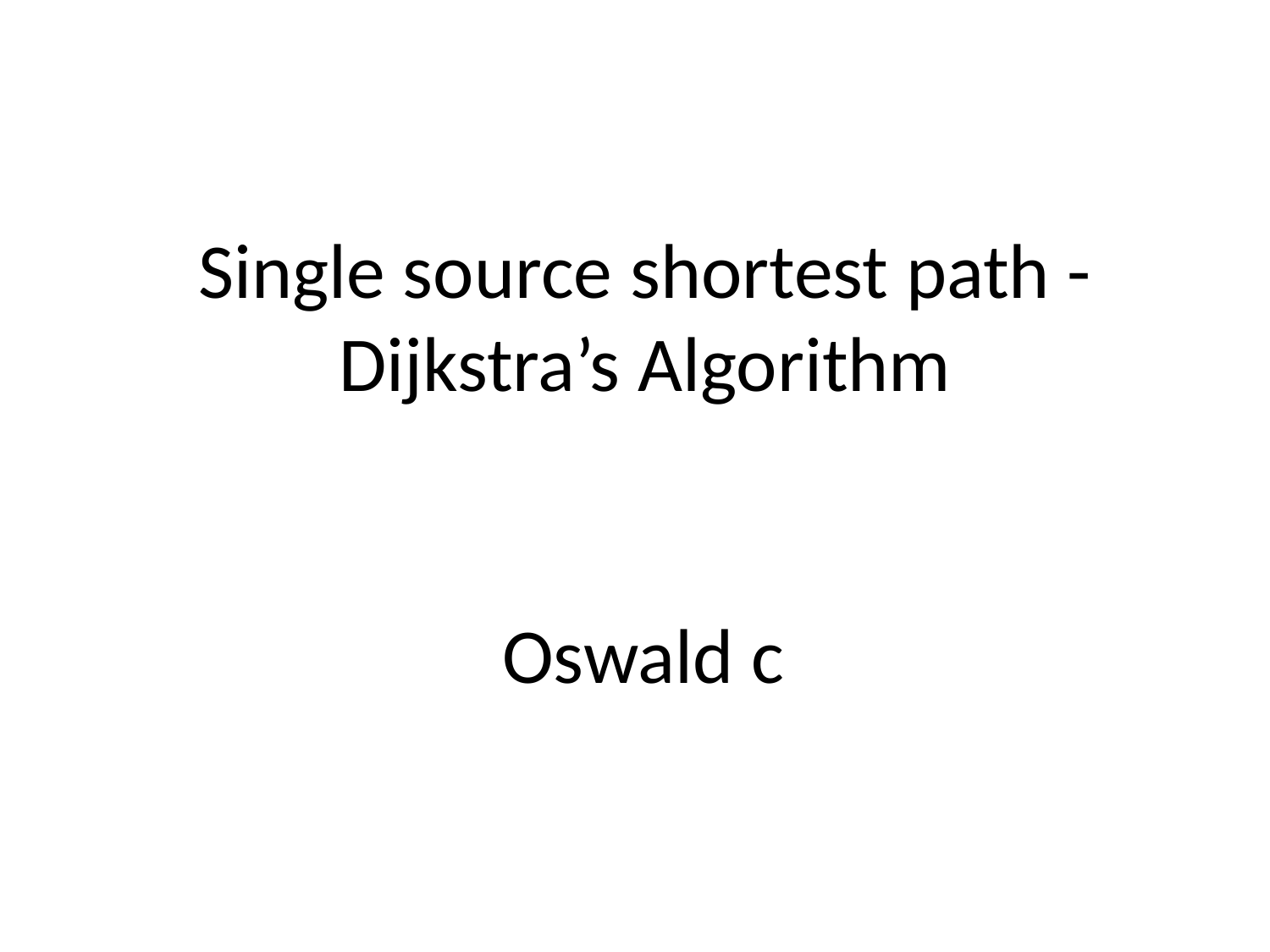

Single source shortest path - Dijkstra’s Algorithm

# Oswald c